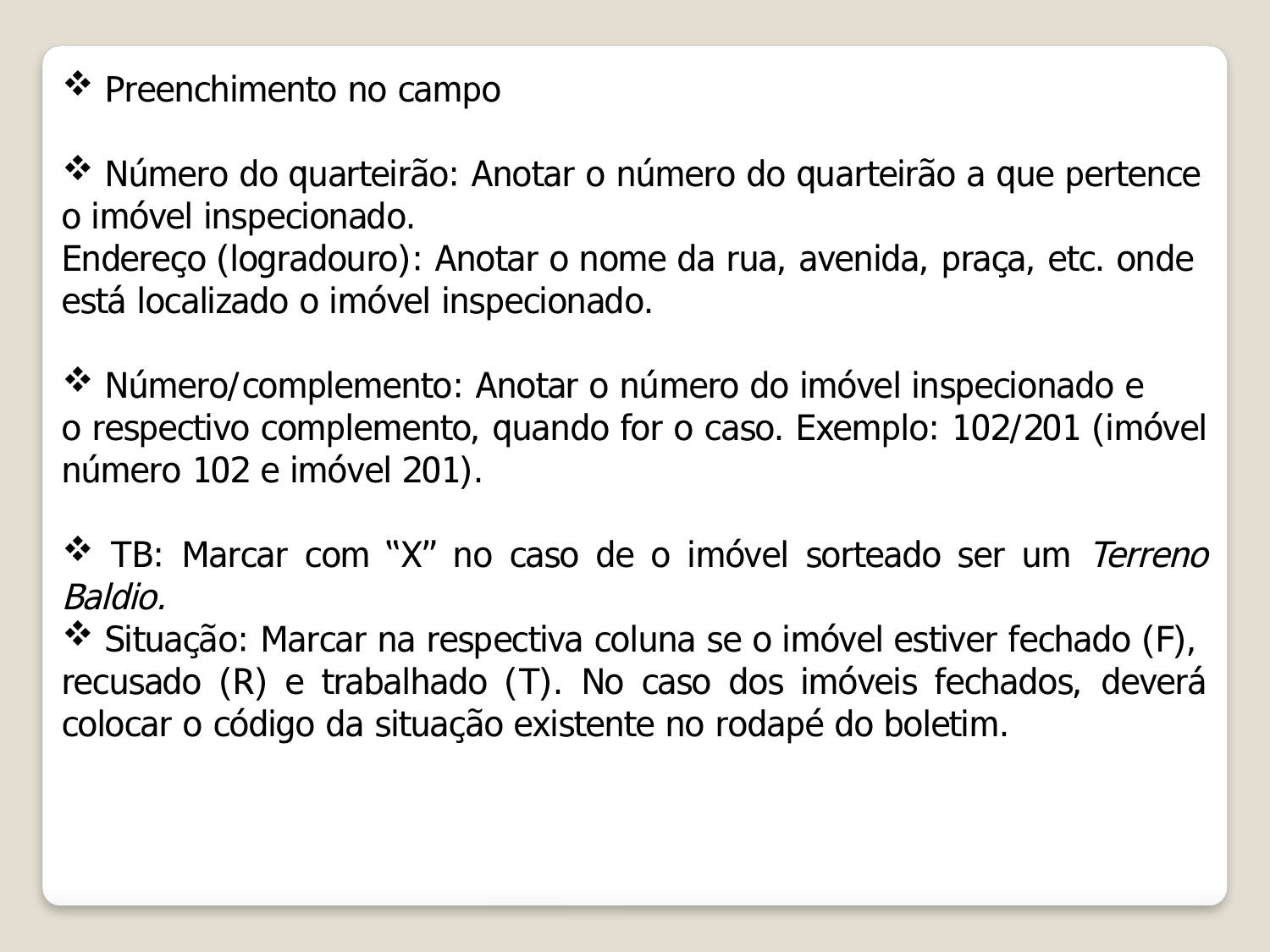

Preenchimento no campo

 Número do quarteirão: Anotar o número do quarteirão a que pertence
o imóvel inspecionado.
Endereço (logradouro): Anotar o nome da rua, avenida, praça, etc. onde
está localizado o imóvel inspecionado.

 Número/complemento: Anotar o número do imóvel inspecionado e
o respectivo complemento, quando for o caso. Exemplo: 102/201 (imóvel número 102 e imóvel 201).

 TB: Marcar com “X” no caso de o imóvel sorteado ser um Terreno Baldio.
 Situação: Marcar na respectiva coluna se o imóvel estiver fechado (F),
recusado (R) e trabalhado (T). No caso dos imóveis fechados, deverá colocar o código da situação existente no rodapé do boletim.